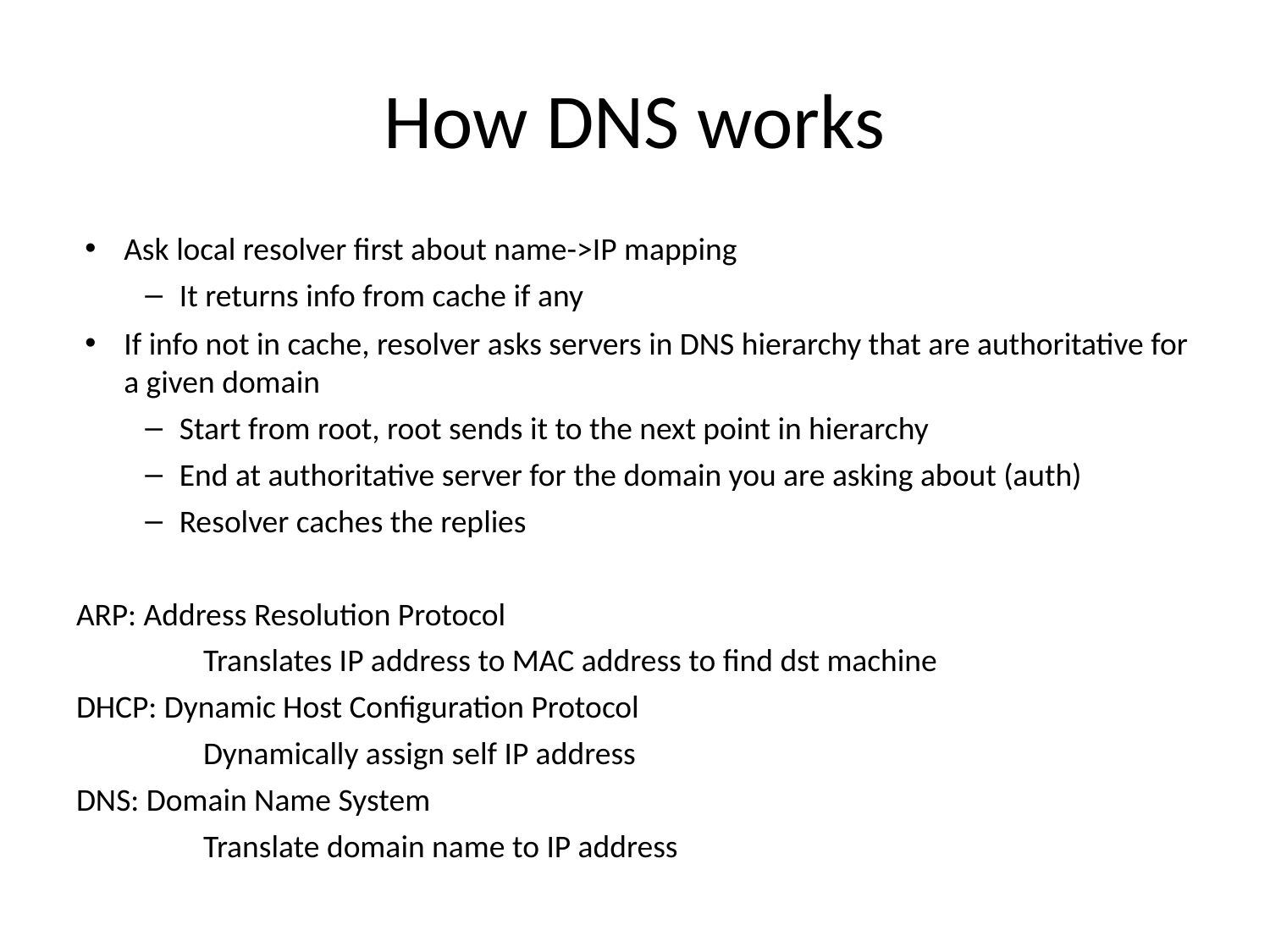

# How DNS works
Ask local resolver first about name->IP mapping
It returns info from cache if any
If info not in cache, resolver asks servers in DNS hierarchy that are authoritative for a given domain
Start from root, root sends it to the next point in hierarchy
End at authoritative server for the domain you are asking about (auth)
Resolver caches the replies

ARP: Address Resolution Protocol
	Translates IP address to MAC address to find dst machine
DHCP: Dynamic Host Configuration Protocol
	Dynamically assign self IP address
DNS: Domain Name System
	Translate domain name to IP address